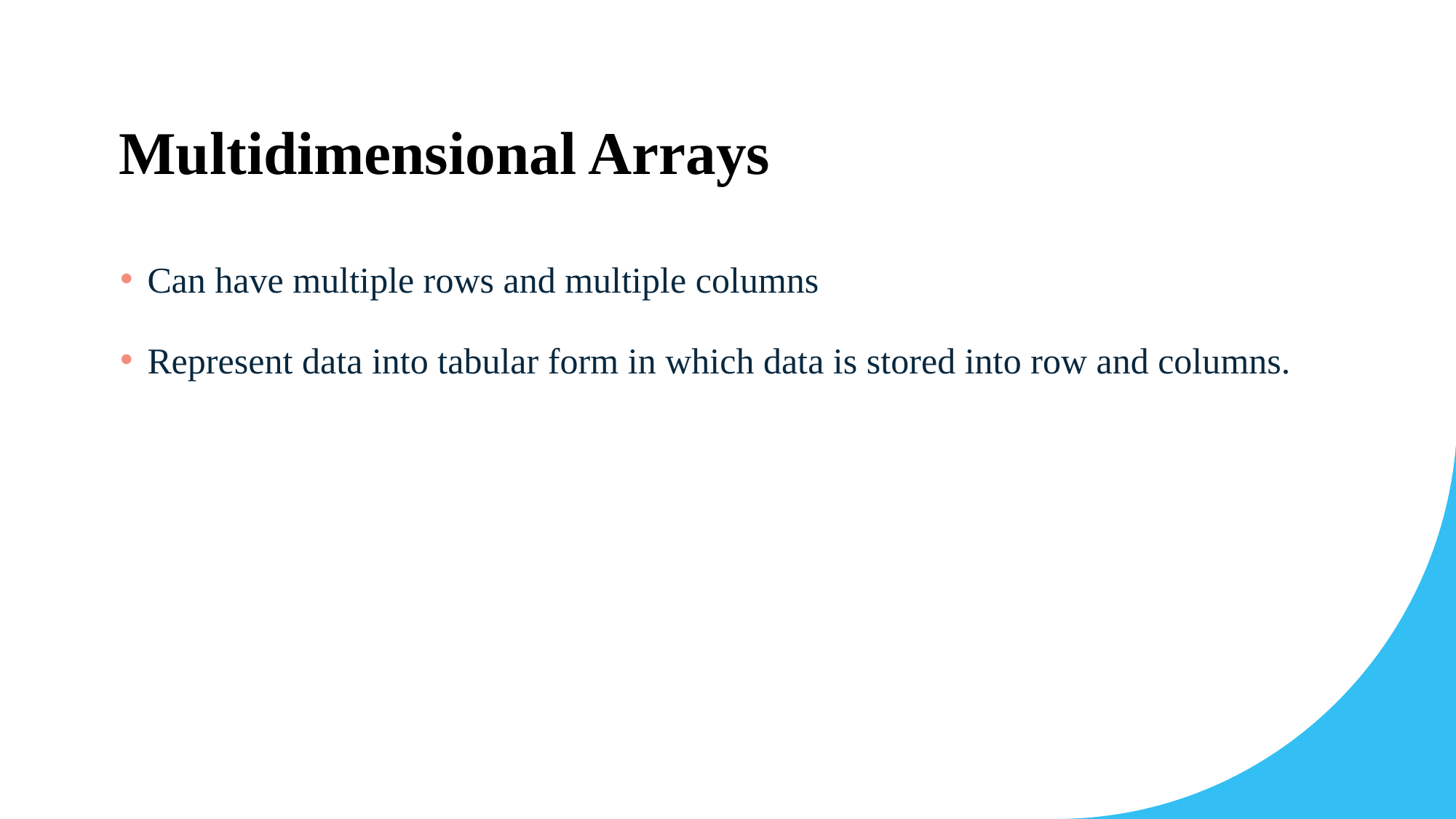

# Multidimensional Arrays
Can have multiple rows and multiple columns
Represent data into tabular form in which data is stored into row and columns.